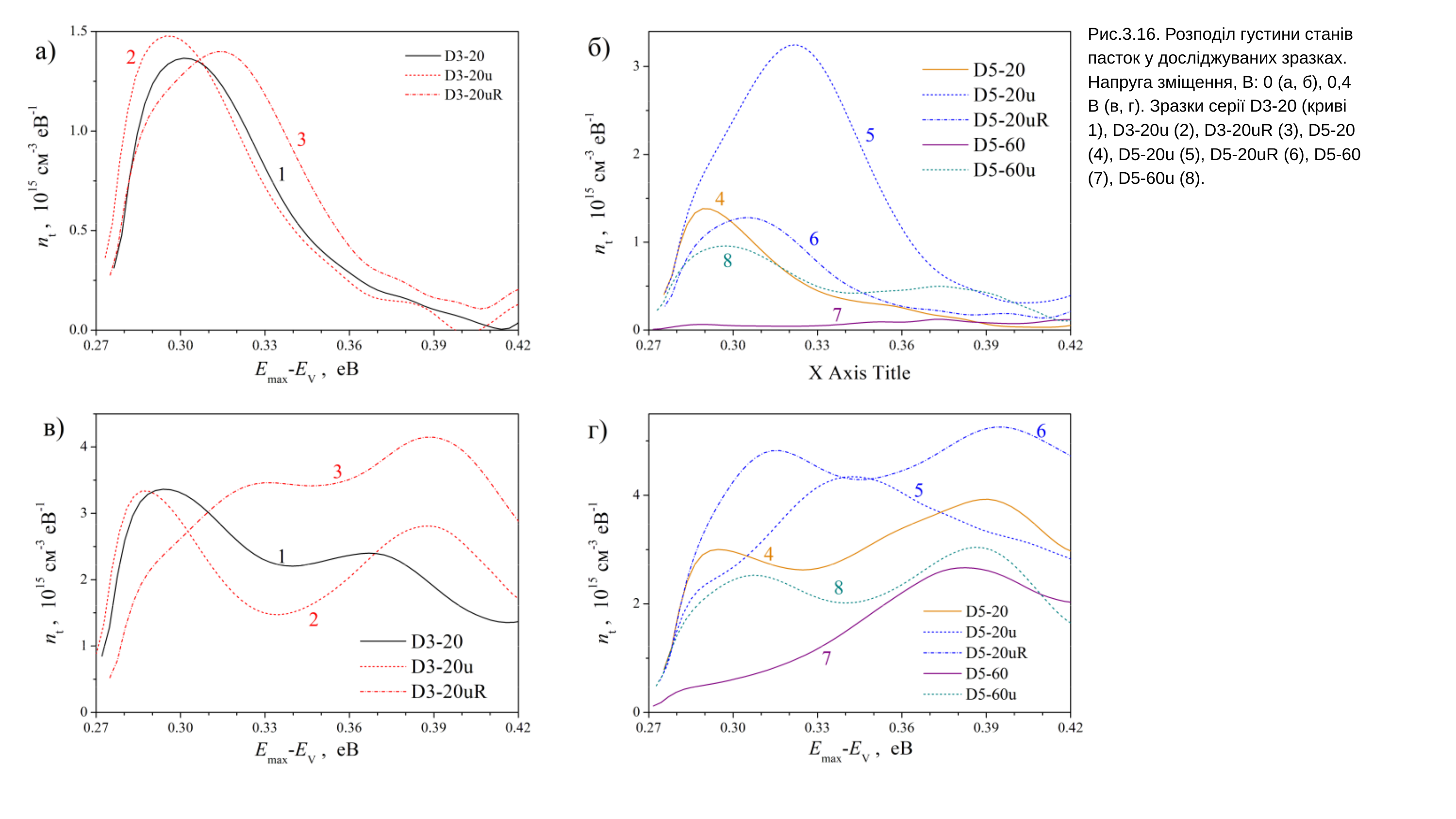

Рис.3.16. Розподіл густини станів пасток у досліджуваних зразках. Напруга зміщення, В: 0 (а, б), 0,4 В (в, г). Зразки серії D3-20 (криві 1), D3-20u (2), D3-20uR (3), D5-20 (4), D5-20u (5), D5-20uR (6), D5-60 (7), D5-60u (8).